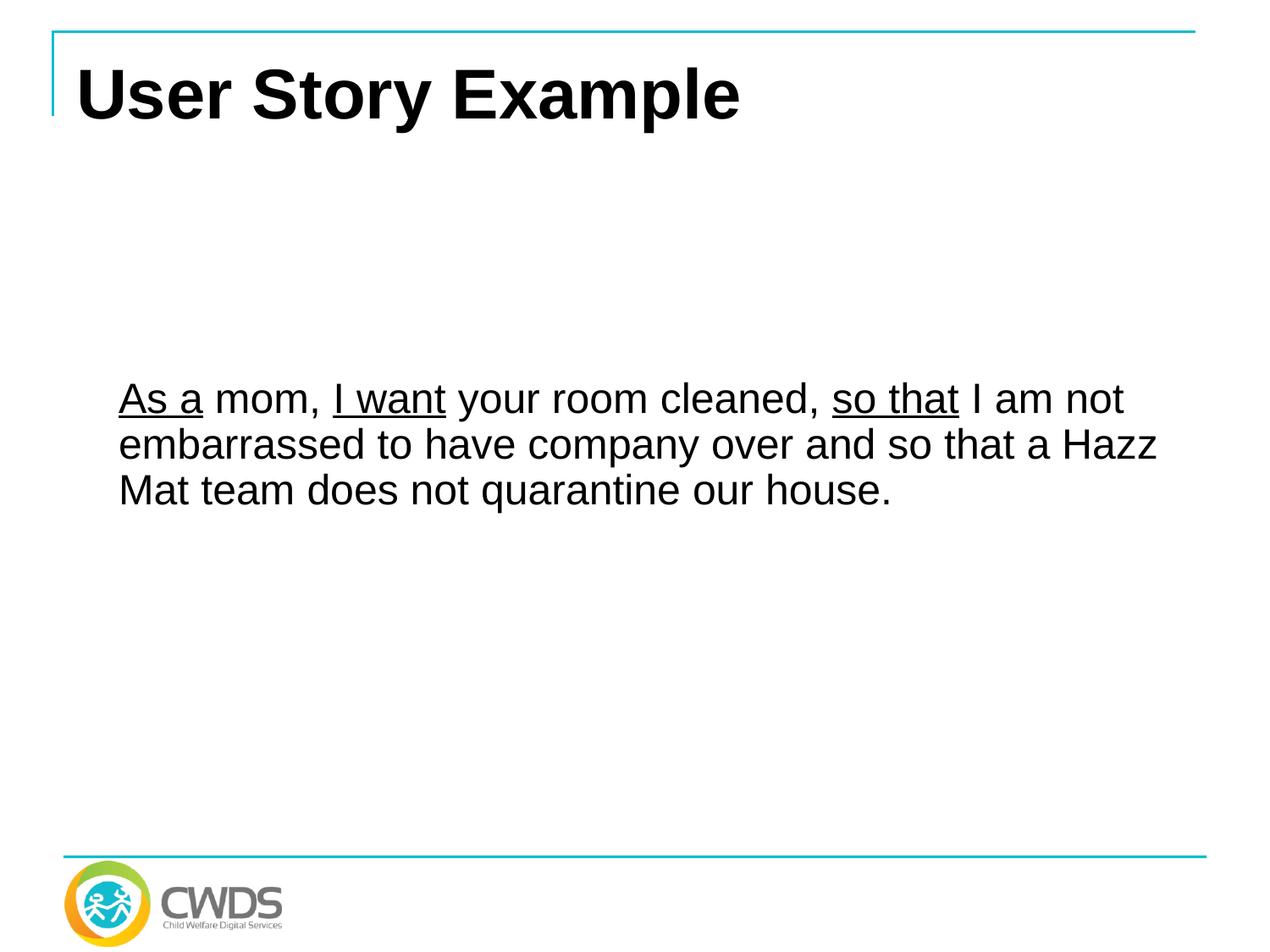

# User Story Example
As a mom, I want your room cleaned, so that I am not embarrassed to have company over and so that a Hazz Mat team does not quarantine our house.